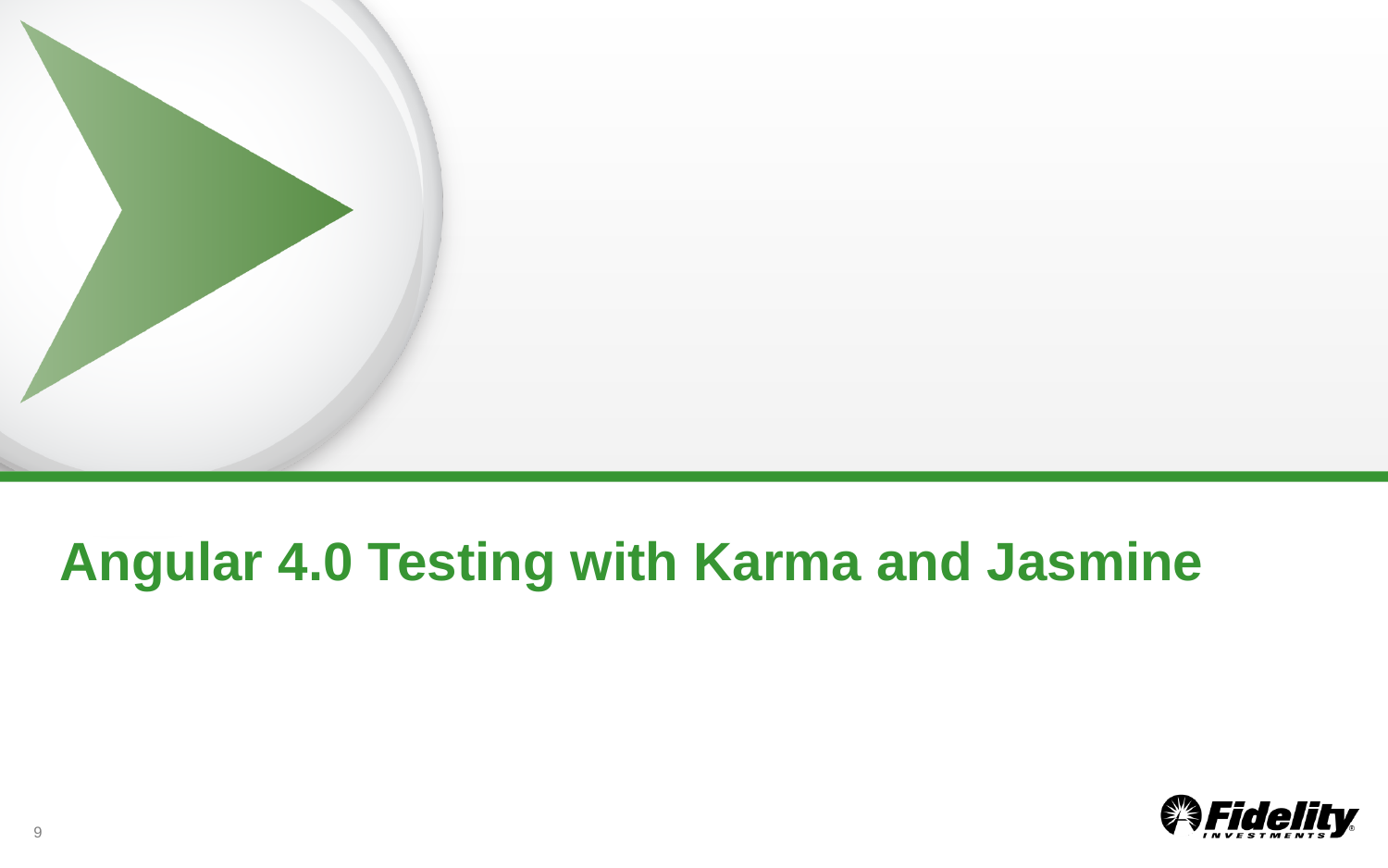

# Angular 4.0 Testing with Karma and Jasmine
9